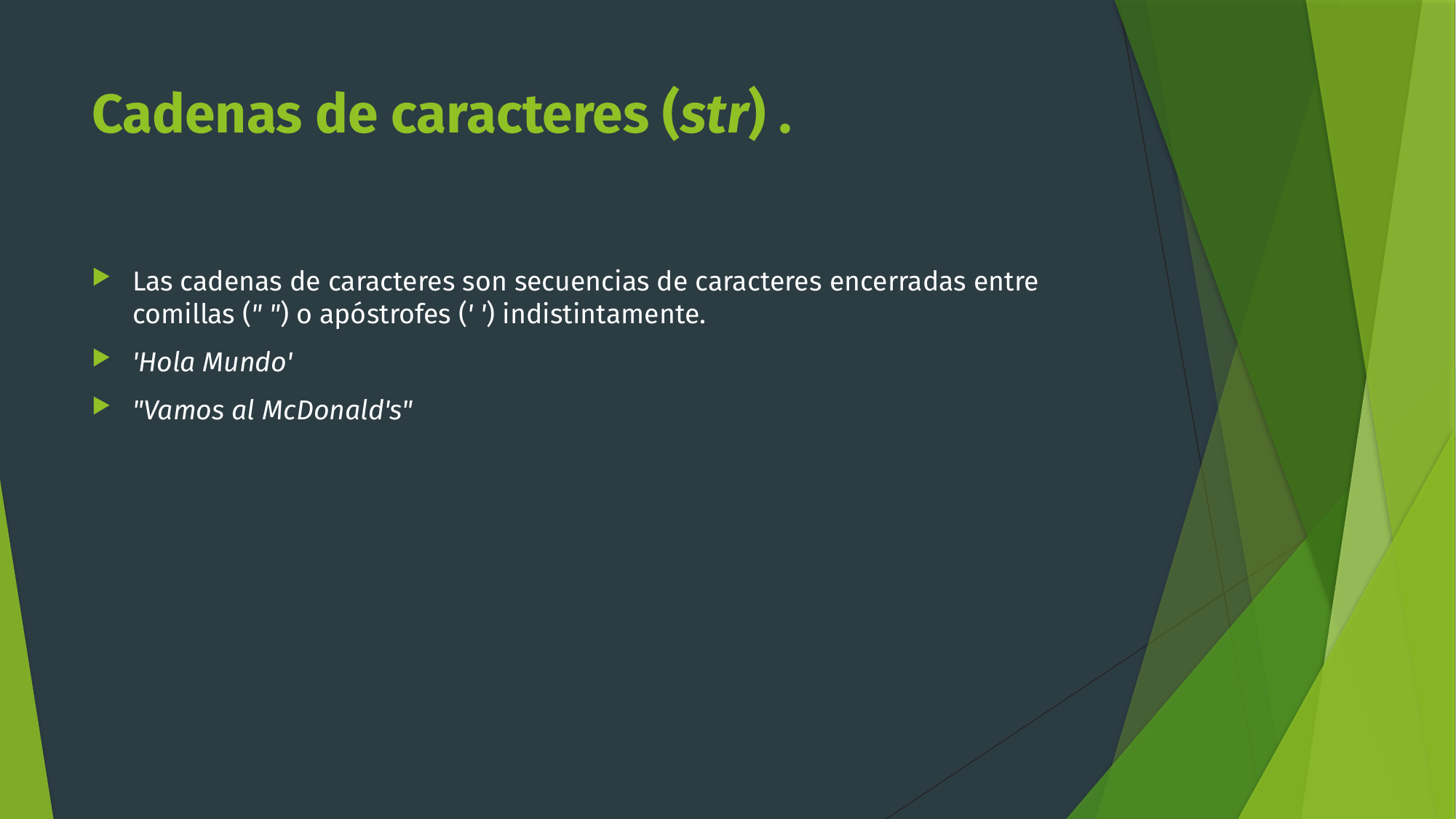

# Cadenas de caracteres (str) .
Las cadenas de caracteres son secuencias de caracteres encerradas entre comillas (" ") o apóstrofes (' ') indistintamente.
'Hola Mundo'
"Vamos al McDonald's"